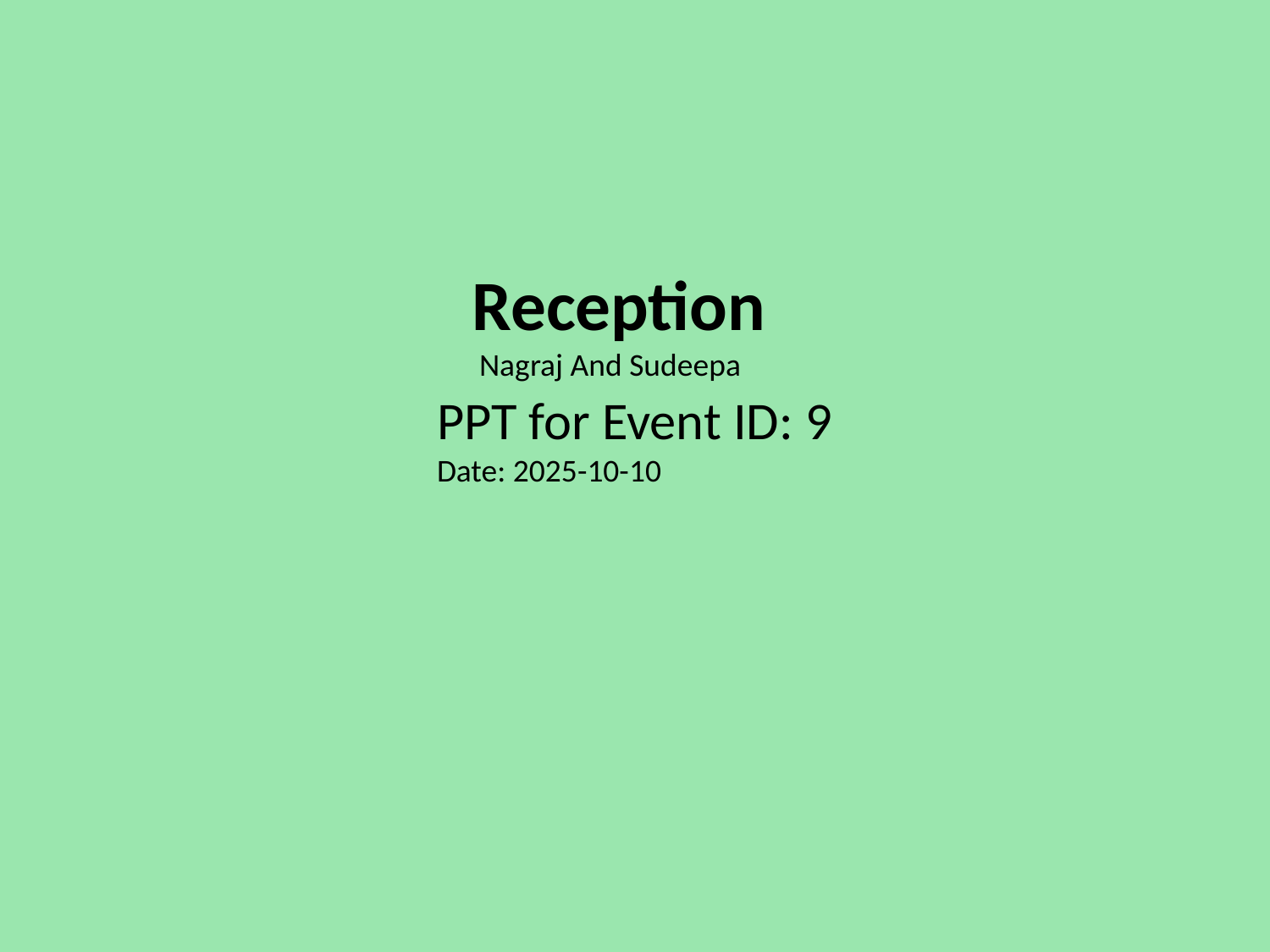

Reception
 Nagraj And Sudeepa
PPT for Event ID: 9
Date: 2025-10-10